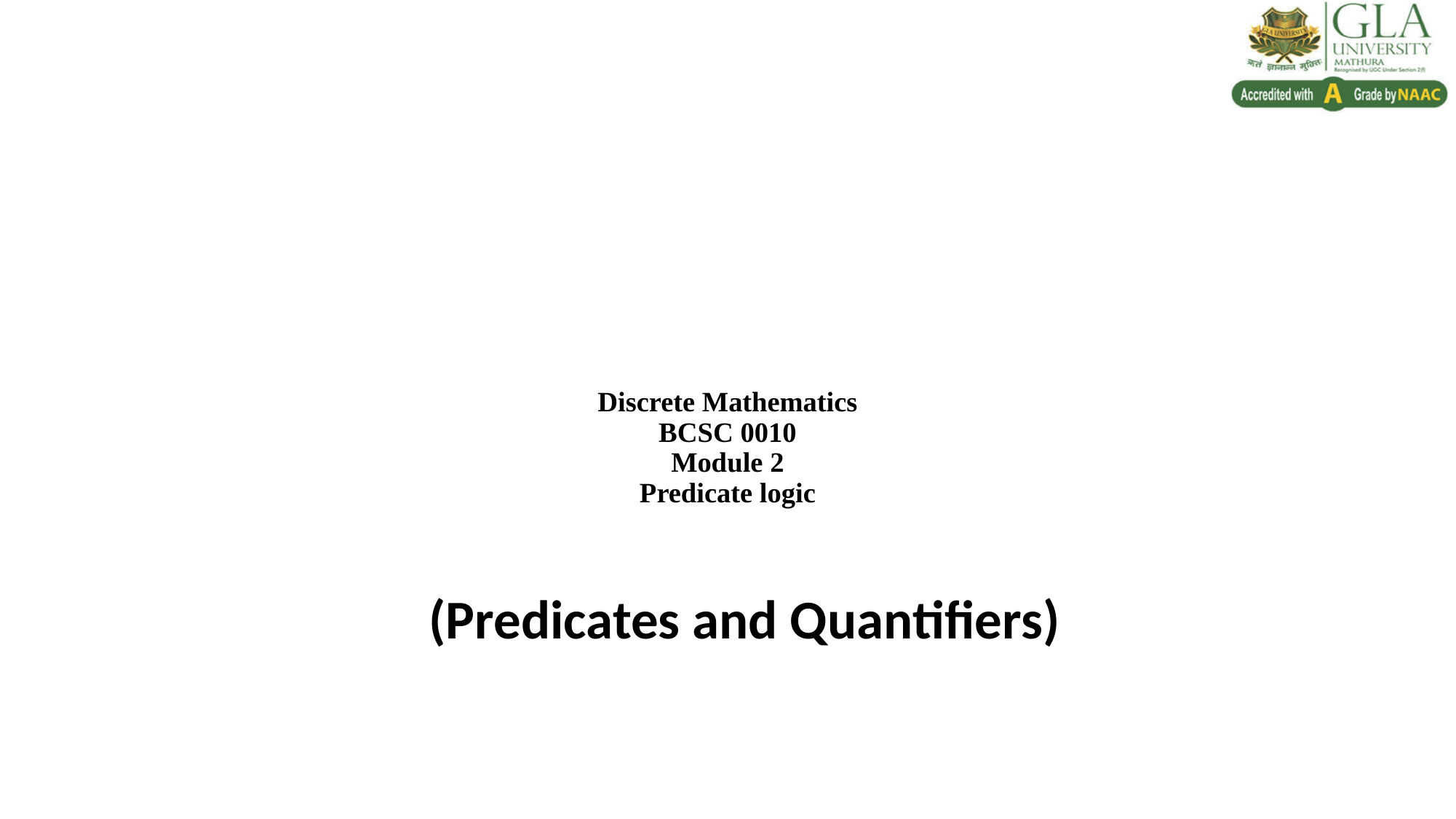

# Discrete Mathematics BCSC 0010 Module 2 Predicate logic
(Predicates and Quantifiers)